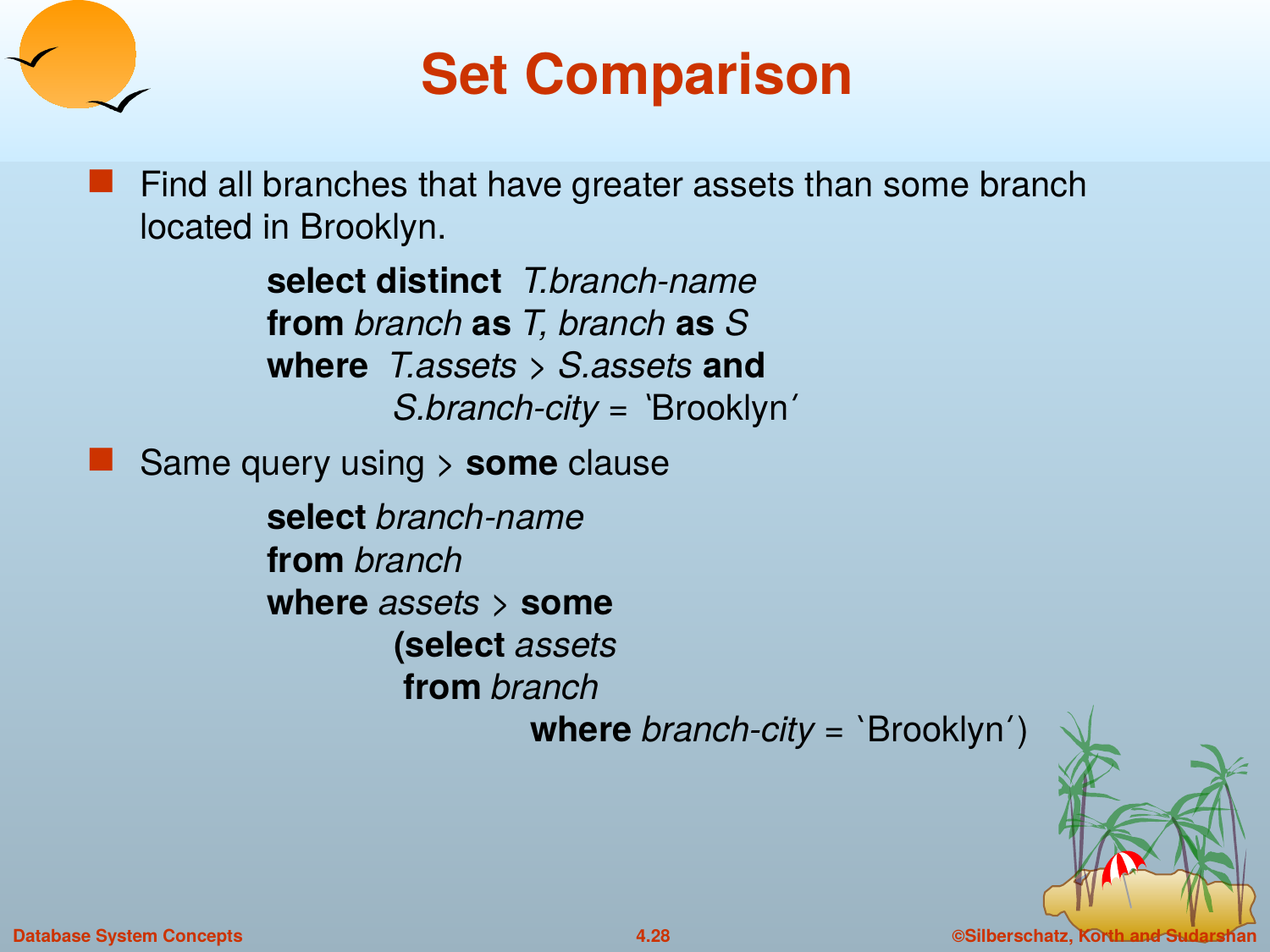

# Set Comparison
Find all branches that have greater assets than some branch located in Brooklyn.
		select distinct  T.branch-name
	from branch as T, branch as S
	where  T.assets > S.assets and
	             S.branch-city = ‘Brooklyn’
Same query using > some clause
		select branch-name
	from branch
	where assets > some
	 	(select assets
	 	 from branch
		              where branch-city = ‘Brooklyn’)